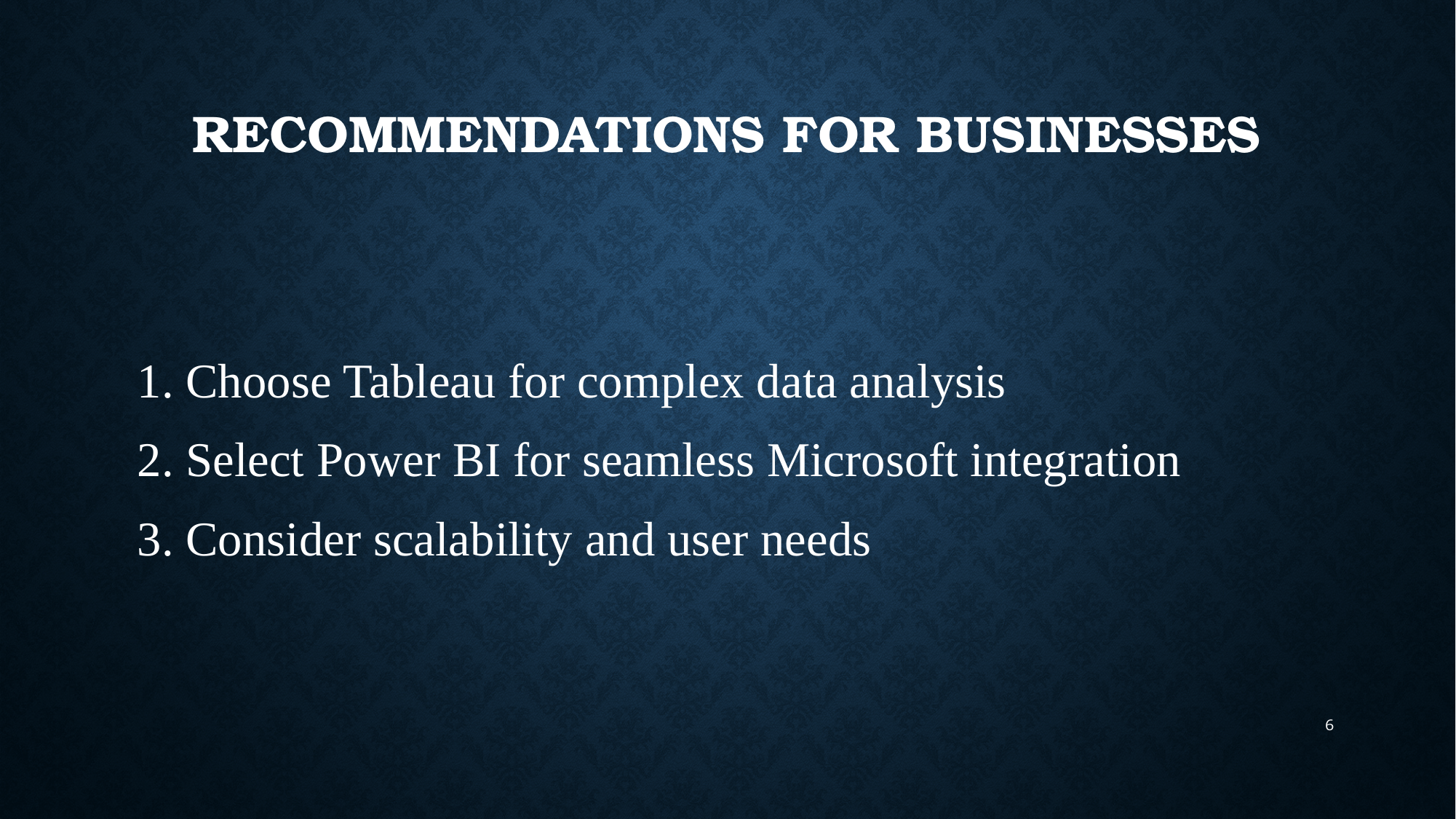

# Recommendations for Businesses
1. Choose Tableau for complex data analysis
2. Select Power BI for seamless Microsoft integration
3. Consider scalability and user needs

6